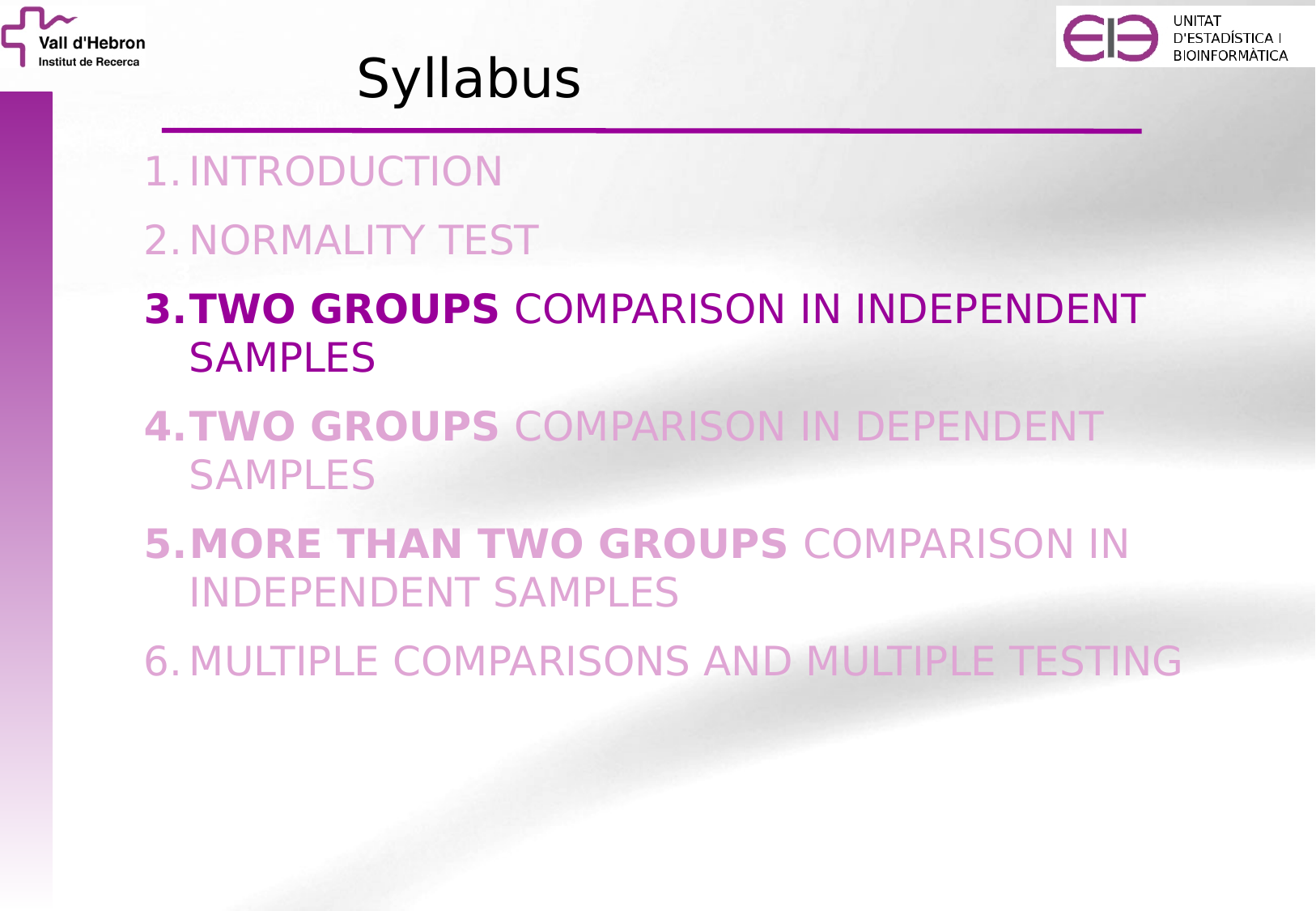

Syllabus
INTRODUCTION
NORMALITY TEST
TWO GROUPS COMPARISON IN INDEPENDENT SAMPLES
TWO GROUPS COMPARISON IN DEPENDENT SAMPLES
MORE THAN TWO GROUPS COMPARISON IN INDEPENDENT SAMPLES
MULTIPLE COMPARISONS AND MULTIPLE TESTING

3
5